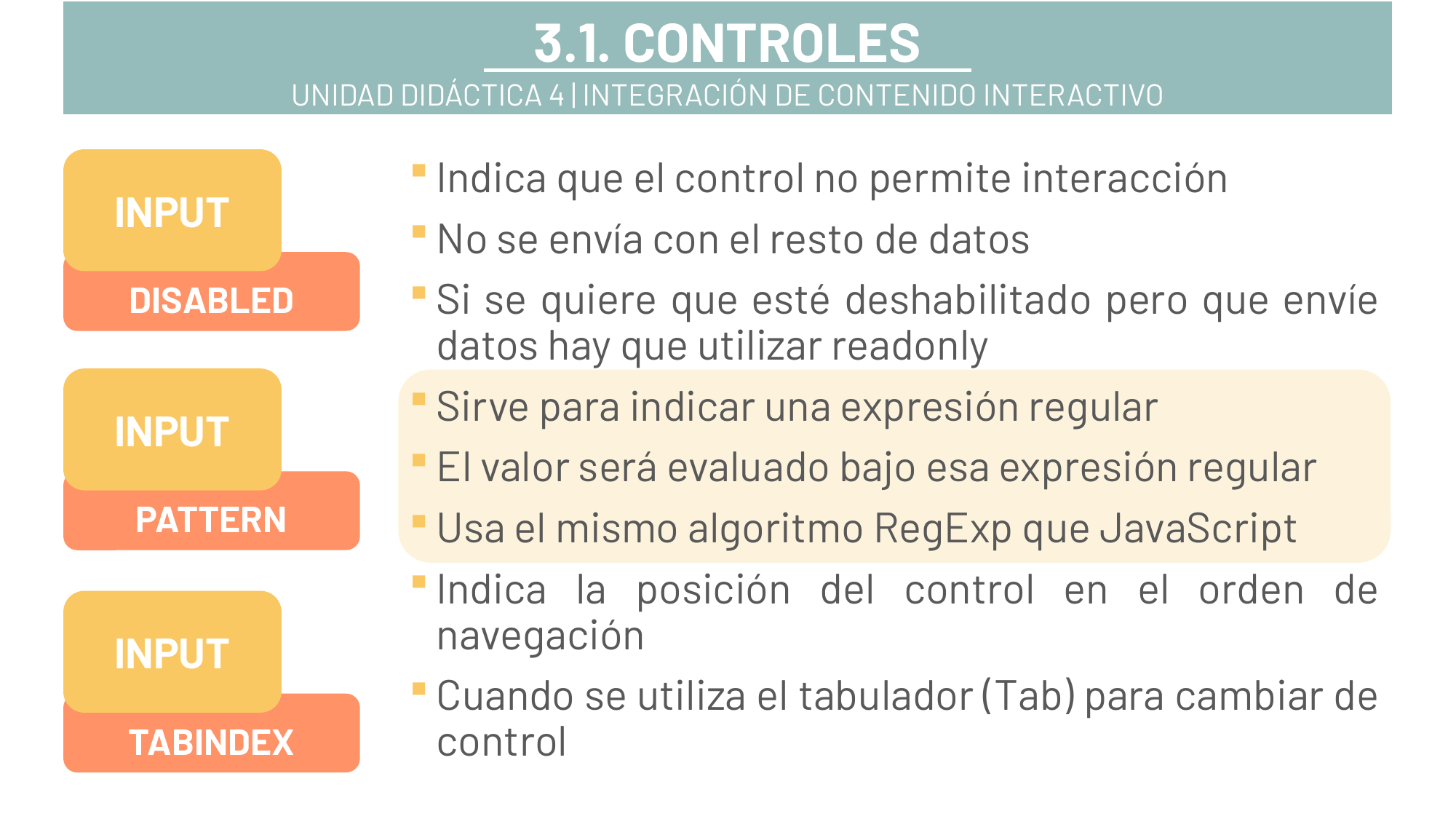

3.1. CONTROLES
UNIDAD DIDÁCTICA 4 | INTEGRACIÓN DE CONTENIDO INTERACTIVO
INPUT
Indica que el control no permite interacción
No se envía con el resto de datos
Si se quiere que esté deshabilitado pero que envíe datos hay que utilizar readonly
Sirve para indicar una expresión regular
El valor será evaluado bajo esa expresión regular
Usa el mismo algoritmo RegExp que JavaScript
Indica la posición del control en el orden de navegación
Cuando se utiliza el tabulador (Tab) para cambiar de control

DISABLED
INPUT

PATTERN
INPUT
TABINDEX